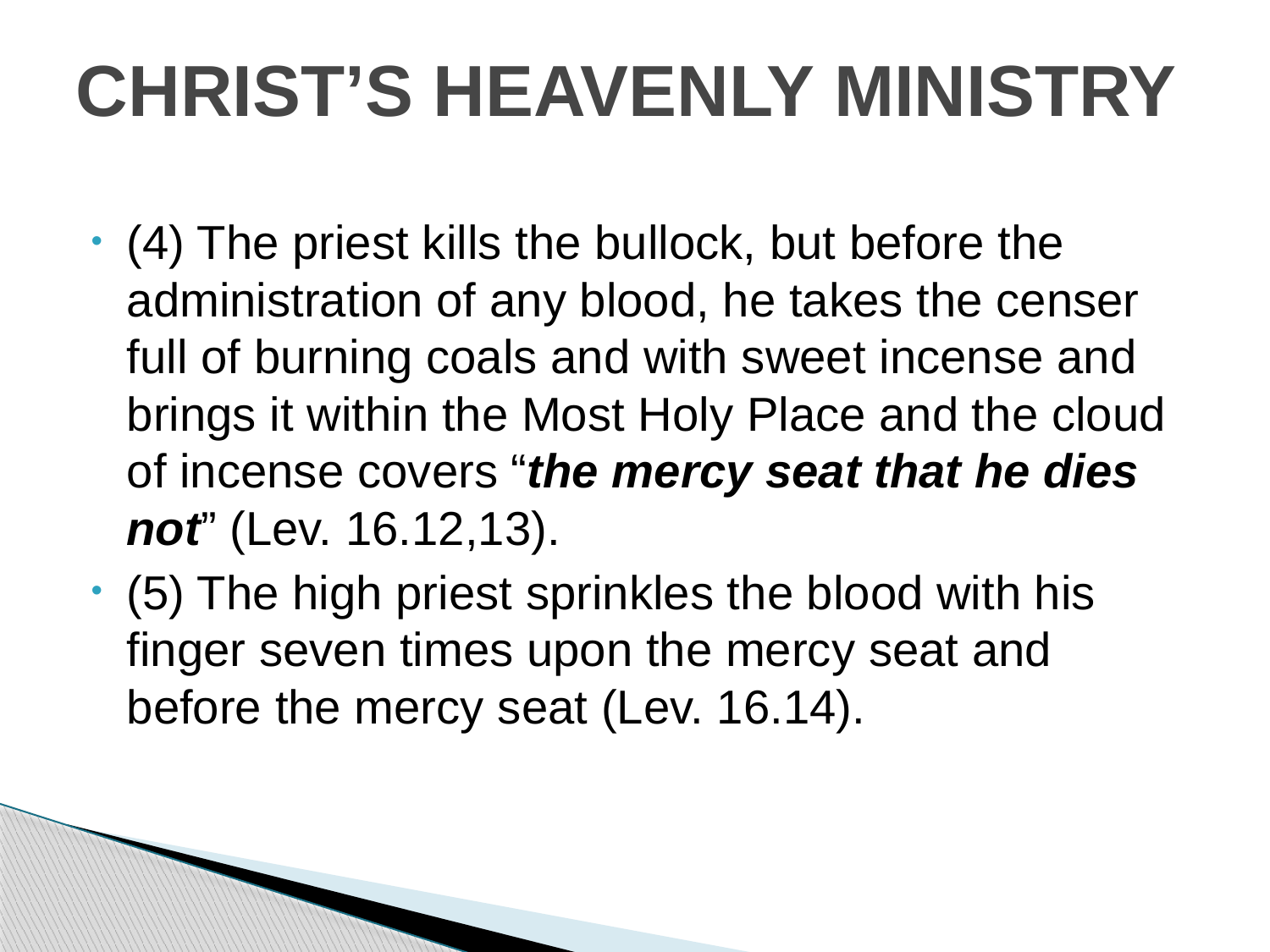

# CHRIST’S HEAVENLY MINISTRY
(4) The priest kills the bullock, but before the administration of any blood, he takes the censer full of burning coals and with sweet incense and brings it within the Most Holy Place and the cloud of incense covers “the mercy seat that he dies not” (Lev. 16.12,13).
(5) The high priest sprinkles the blood with his finger seven times upon the mercy seat and before the mercy seat (Lev. 16.14).